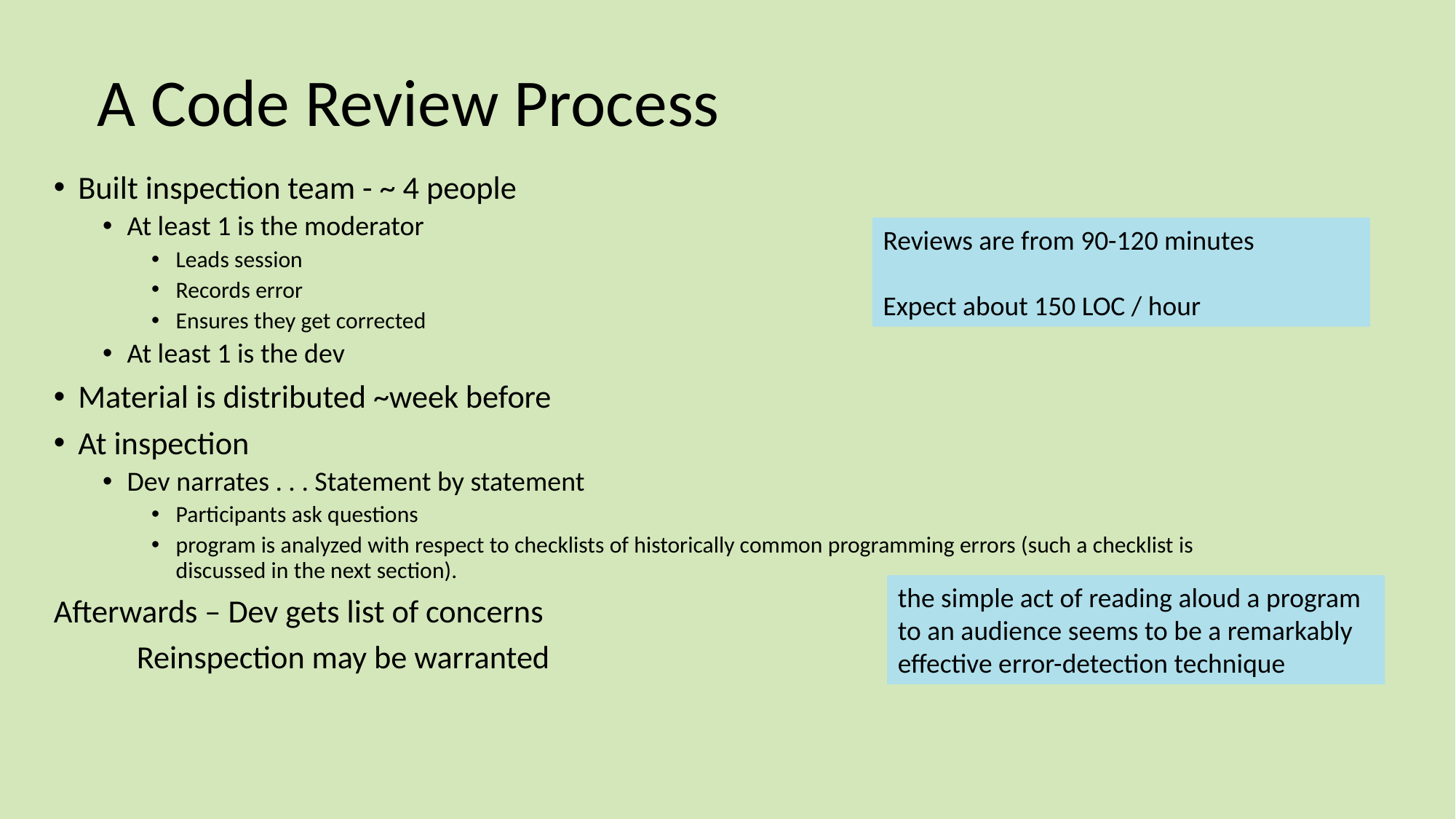

# A Code Review Process
Built inspection team - ~ 4 people
At least 1 is the moderator
Leads session
Records error
Ensures they get corrected
At least 1 is the dev
Material is distributed ~week before
At inspection
Dev narrates . . . Statement by statement
Participants ask questions
program is analyzed with respect to checklists of historically common programming errors (such a checklist is discussed in the next section).
Afterwards – Dev gets list of concerns
	Reinspection may be warranted
Reviews are from 90-120 minutes

Expect about 150 LOC / hour
the simple act of reading aloud a program to an audience seems to be a remarkably effective error-detection technique